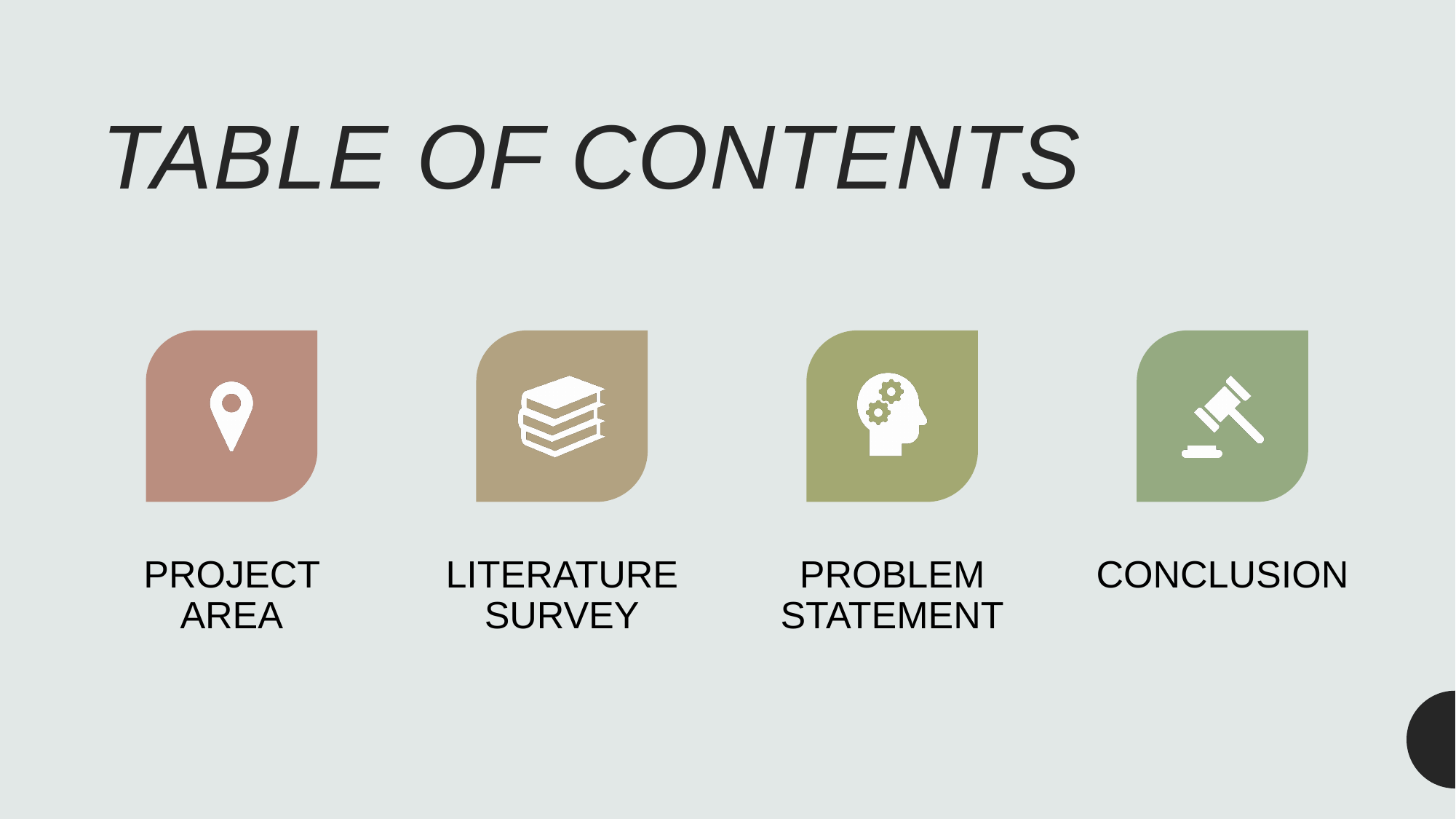

# TABLE OF CONTENTS
Project Area
Literature Survey
Problem Statement
Conclusion